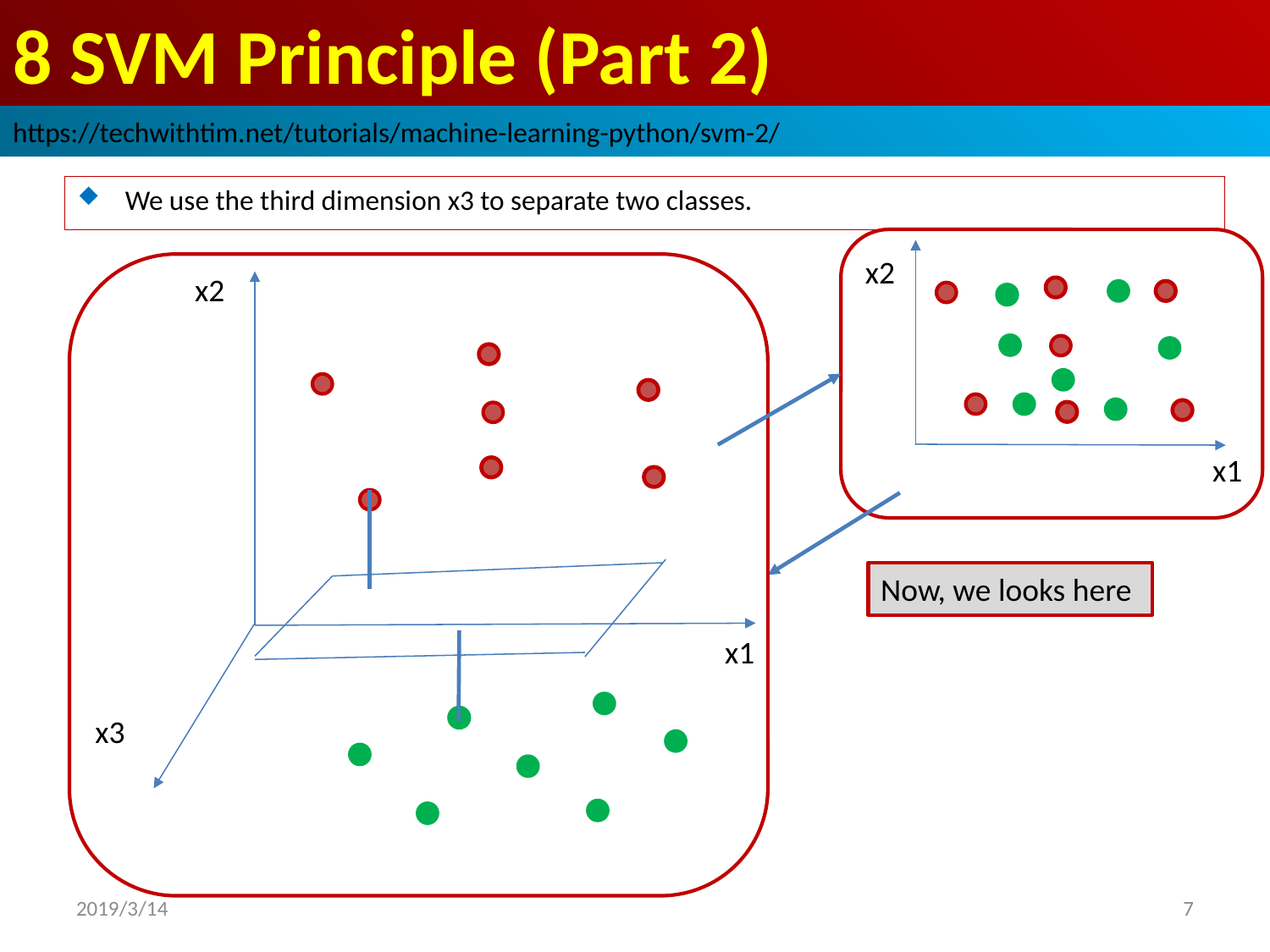

# 8 SVM Principle (Part 2)
https://techwithtim.net/tutorials/machine-learning-python/svm-2/
We use the third dimension x3 to separate two classes.

x2

x2

x1

Now, we looks here
x1

x3

2019/3/14
7